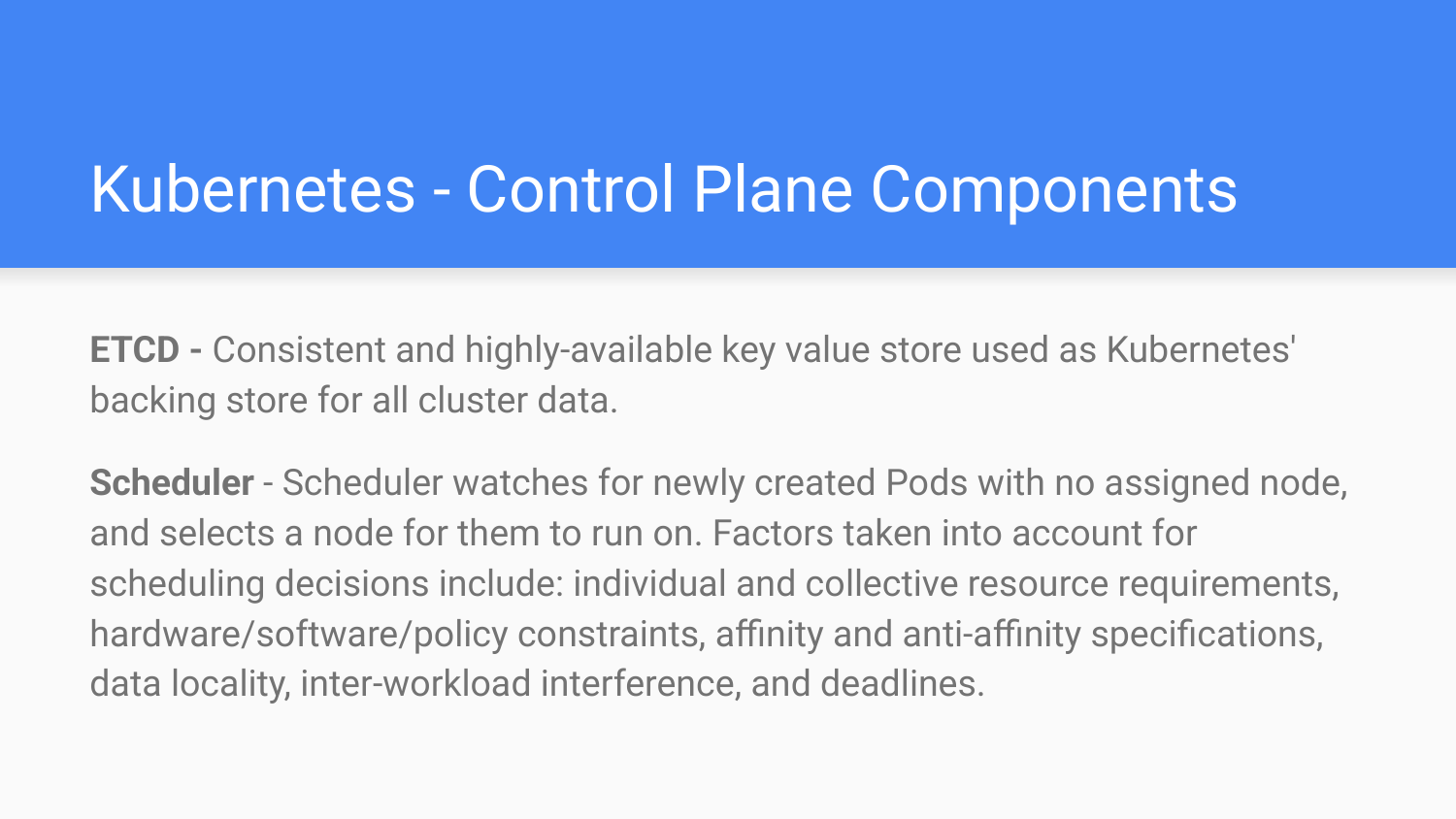

# Kubernetes - Control Plane Components
ETCD - Consistent and highly-available key value store used as Kubernetes' backing store for all cluster data.
Scheduler - Scheduler watches for newly created Pods with no assigned node, and selects a node for them to run on. Factors taken into account for scheduling decisions include: individual and collective resource requirements, hardware/software/policy constraints, affinity and anti-affinity specifications, data locality, inter-workload interference, and deadlines.